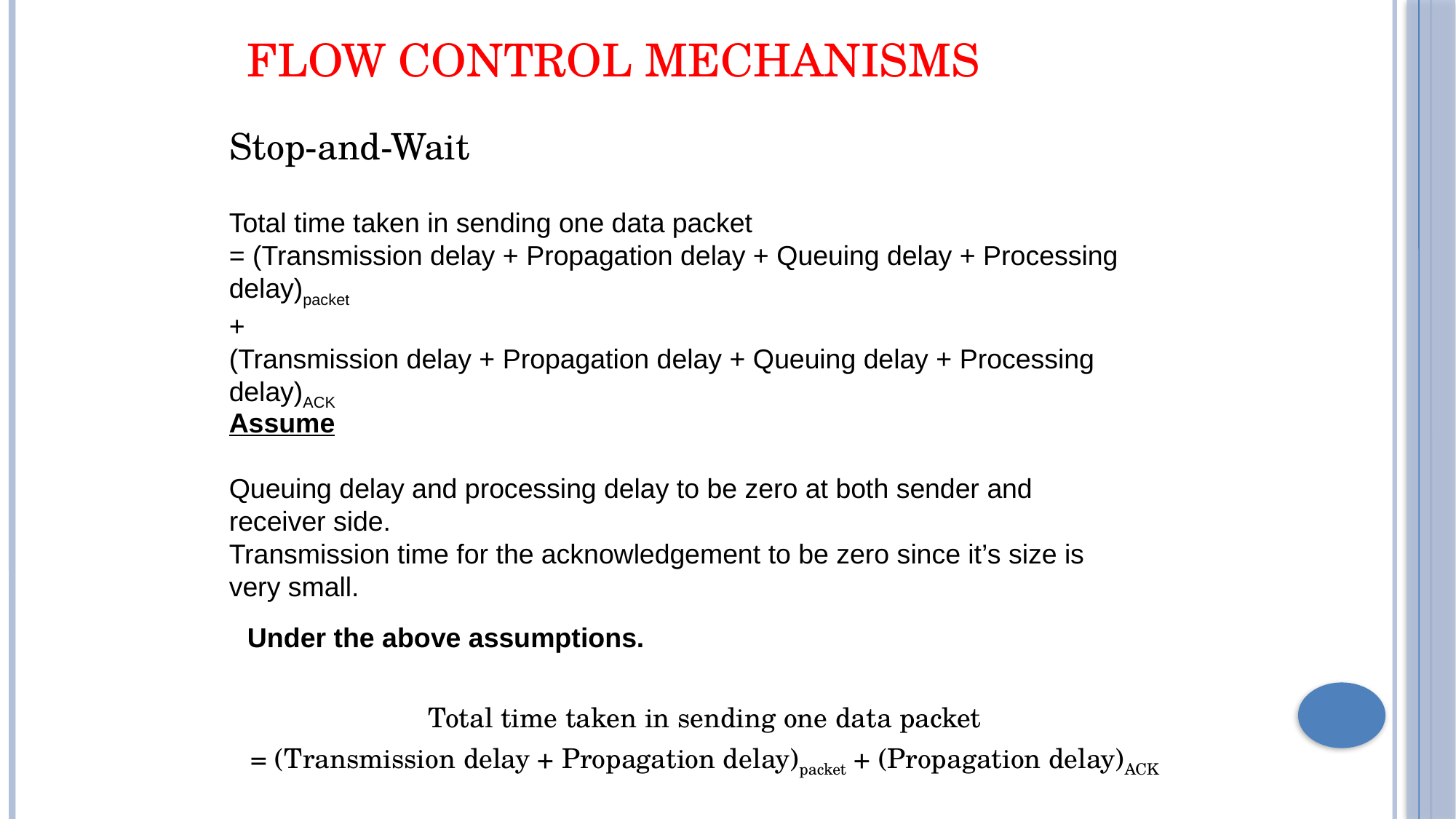

# Flow Control Mechanisms
Stop-and-Wait

Total time taken in sending one data packet
= (Transmission delay + Propagation delay + Queuing delay + Processing delay)packet
+
(Transmission delay + Propagation delay + Queuing delay + Processing delay)ACK
Assume

Queuing delay and processing delay to be zero at both sender and receiver side.
Transmission time for the acknowledgement to be zero since it’s size is very small.
Under the above assumptions.

| Total time taken in sending one data packet = (Transmission delay + Propagation delay)packet + (Propagation delay)ACK |
| --- |